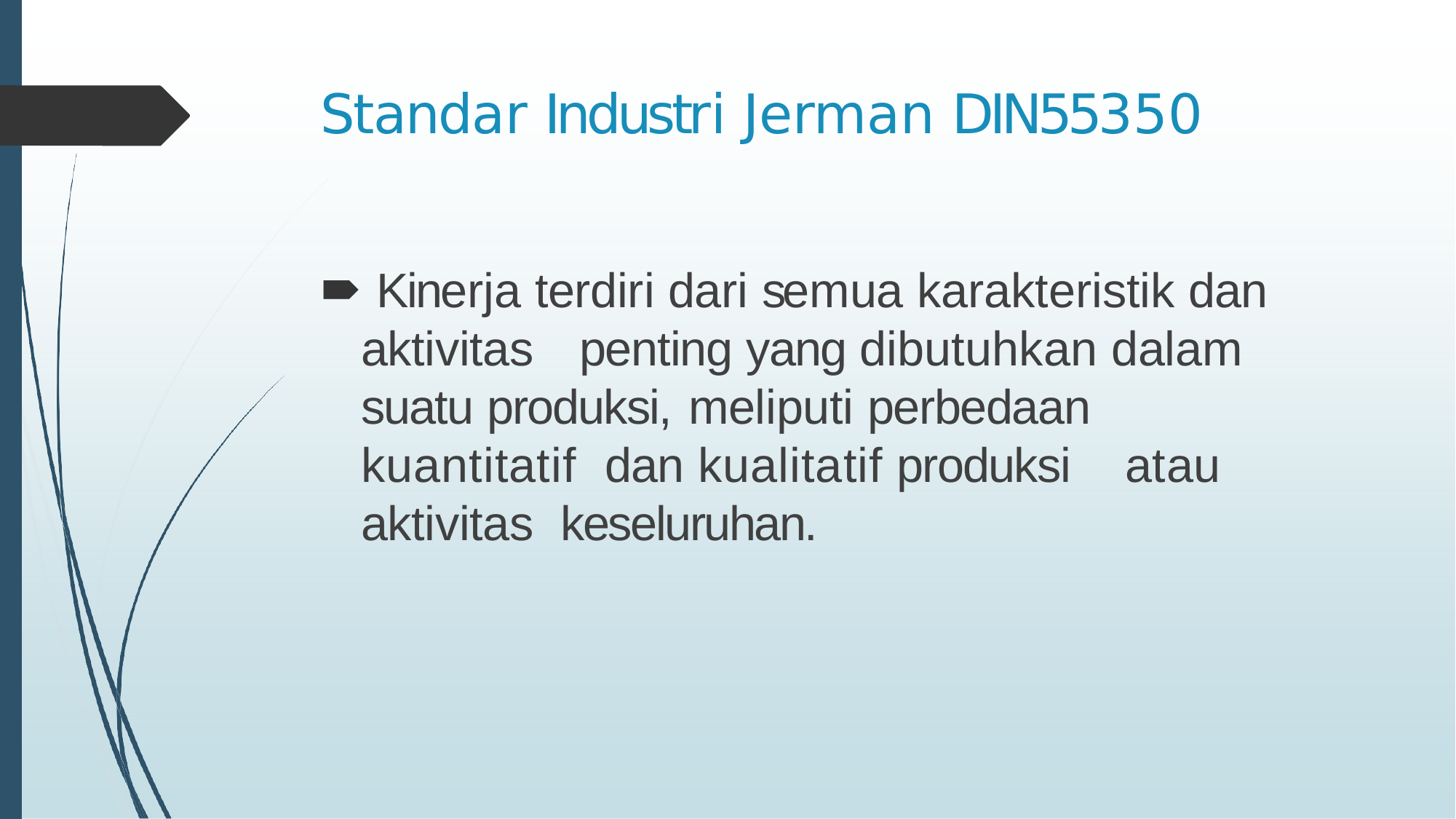

# Standar Industri Jerman DIN55350
🠶 Kinerja terdiri dari semua karakteristik dan  aktivitas	penting yang dibutuhkan dalam  suatu produksi,	meliputi perbedaan kuantitatif  dan kualitatif produksi	atau aktivitas  keseluruhan.